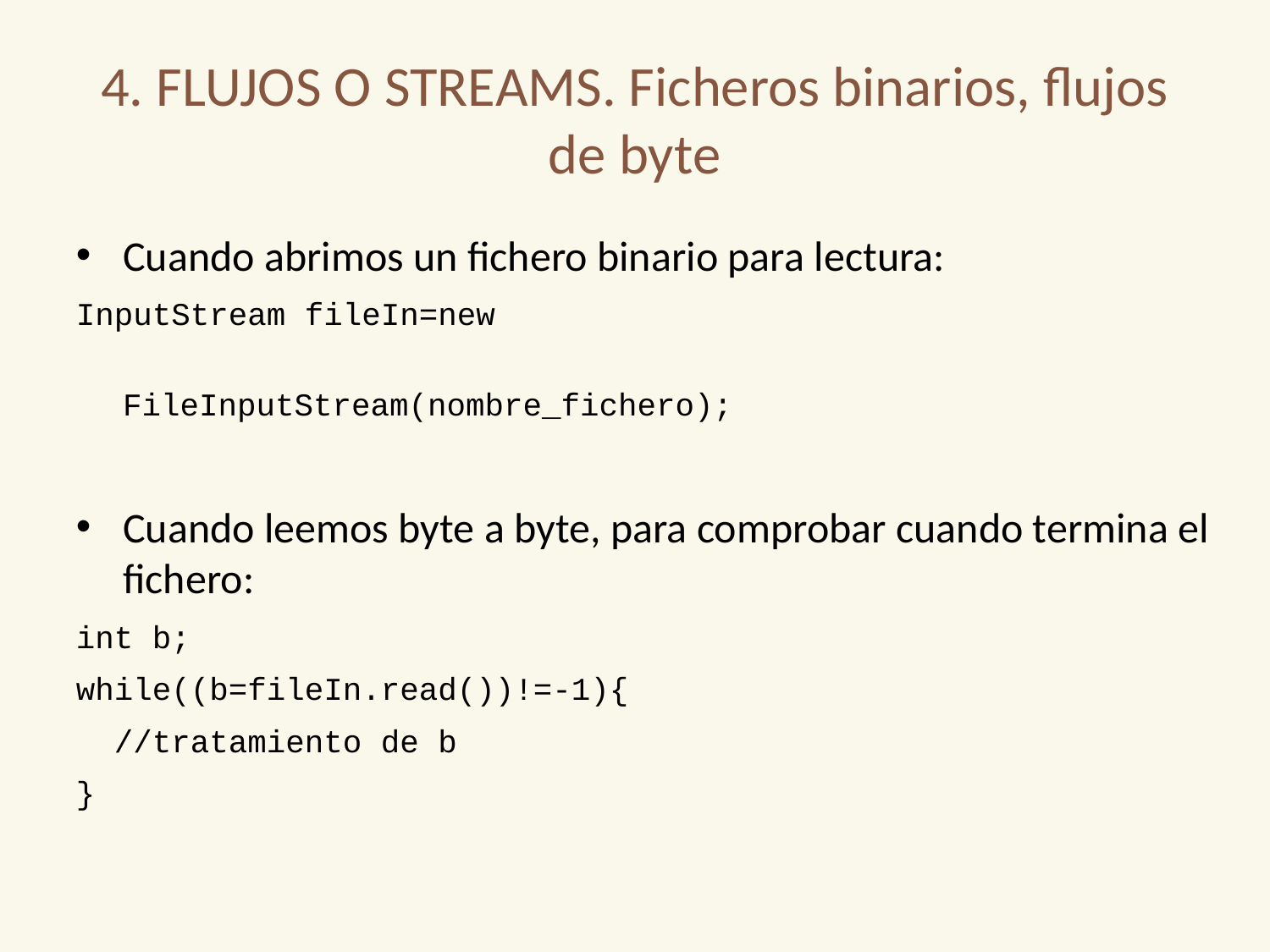

4. FLUJOS O STREAMS. Ficheros binarios, flujos de byte
Cuando abrimos un fichero binario para lectura:
InputStream fileIn=new
					FileInputStream(nombre_fichero);

Cuando leemos byte a byte, para comprobar cuando termina el fichero:
int b;
while((b=fileIn.read())!=-1){
  //tratamiento de b
}